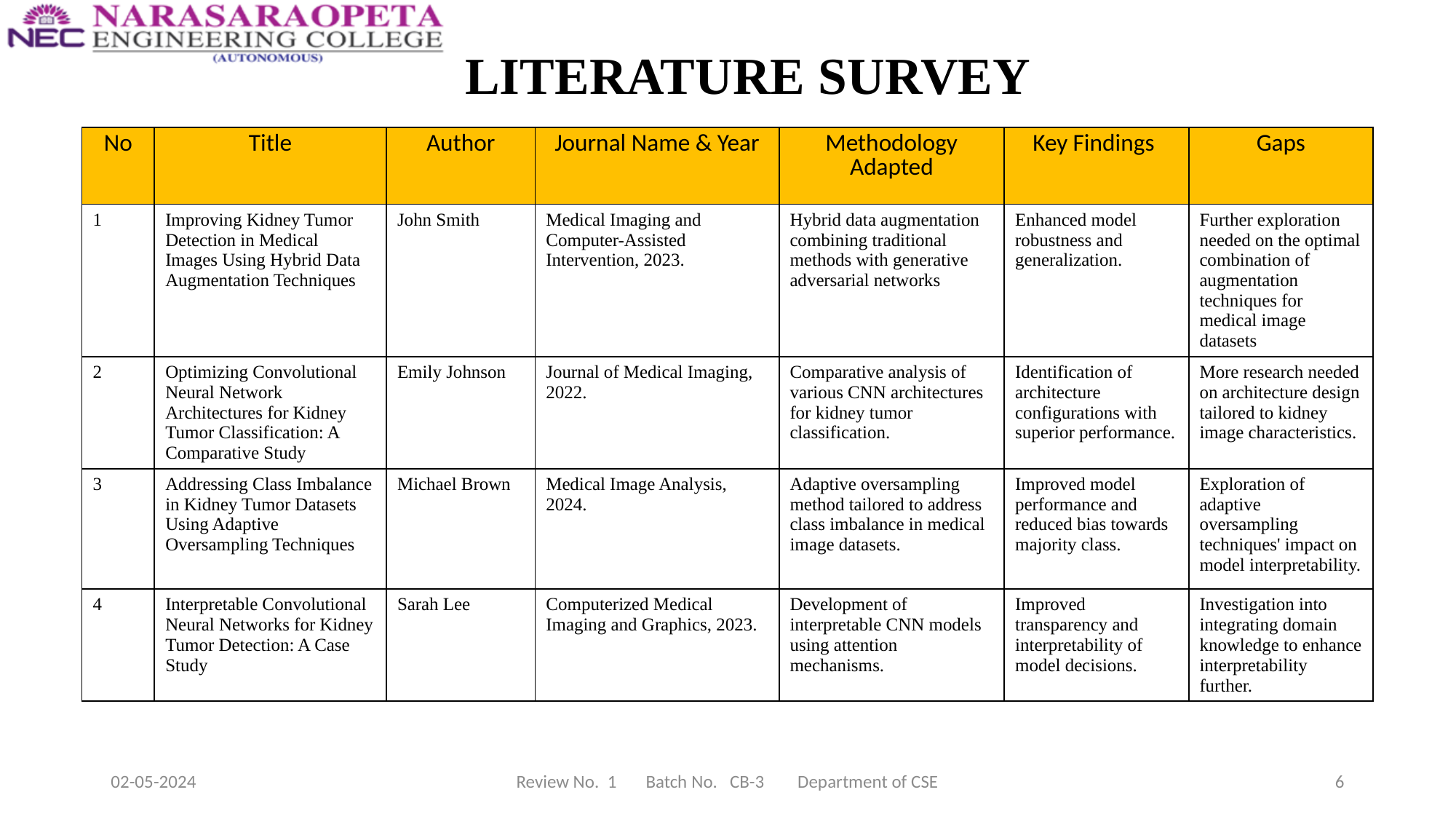

# LITERATURE SURVEY
| No | Title | Author | Journal Name & Year | Methodology Adapted | Key Findings | Gaps |
| --- | --- | --- | --- | --- | --- | --- |
| 1 | Improving Kidney Tumor Detection in Medical Images Using Hybrid Data Augmentation Techniques | John Smith | Medical Imaging and Computer-Assisted Intervention, 2023. | Hybrid data augmentation combining traditional methods with generative adversarial networks | Enhanced model robustness and generalization. | Further exploration needed on the optimal combination of augmentation techniques for medical image datasets |
| 2 | Optimizing Convolutional Neural Network Architectures for Kidney Tumor Classification: A Comparative Study | Emily Johnson | Journal of Medical Imaging, 2022. | Comparative analysis of various CNN architectures for kidney tumor classification. | Identification of architecture configurations with superior performance. | More research needed on architecture design tailored to kidney image characteristics. |
| 3 | Addressing Class Imbalance in Kidney Tumor Datasets Using Adaptive Oversampling Techniques | Michael Brown | Medical Image Analysis, 2024. | Adaptive oversampling method tailored to address class imbalance in medical image datasets. | Improved model performance and reduced bias towards majority class. | Exploration of adaptive oversampling techniques' impact on model interpretability. |
| 4 | Interpretable Convolutional Neural Networks for Kidney Tumor Detection: A Case Study | Sarah Lee | Computerized Medical Imaging and Graphics, 2023. | Development of interpretable CNN models using attention mechanisms. | Improved transparency and interpretability of model decisions. | Investigation into integrating domain knowledge to enhance interpretability further. |

02-05-2024
Review No.  1       Batch No.   CB-3        Department of CSE
6